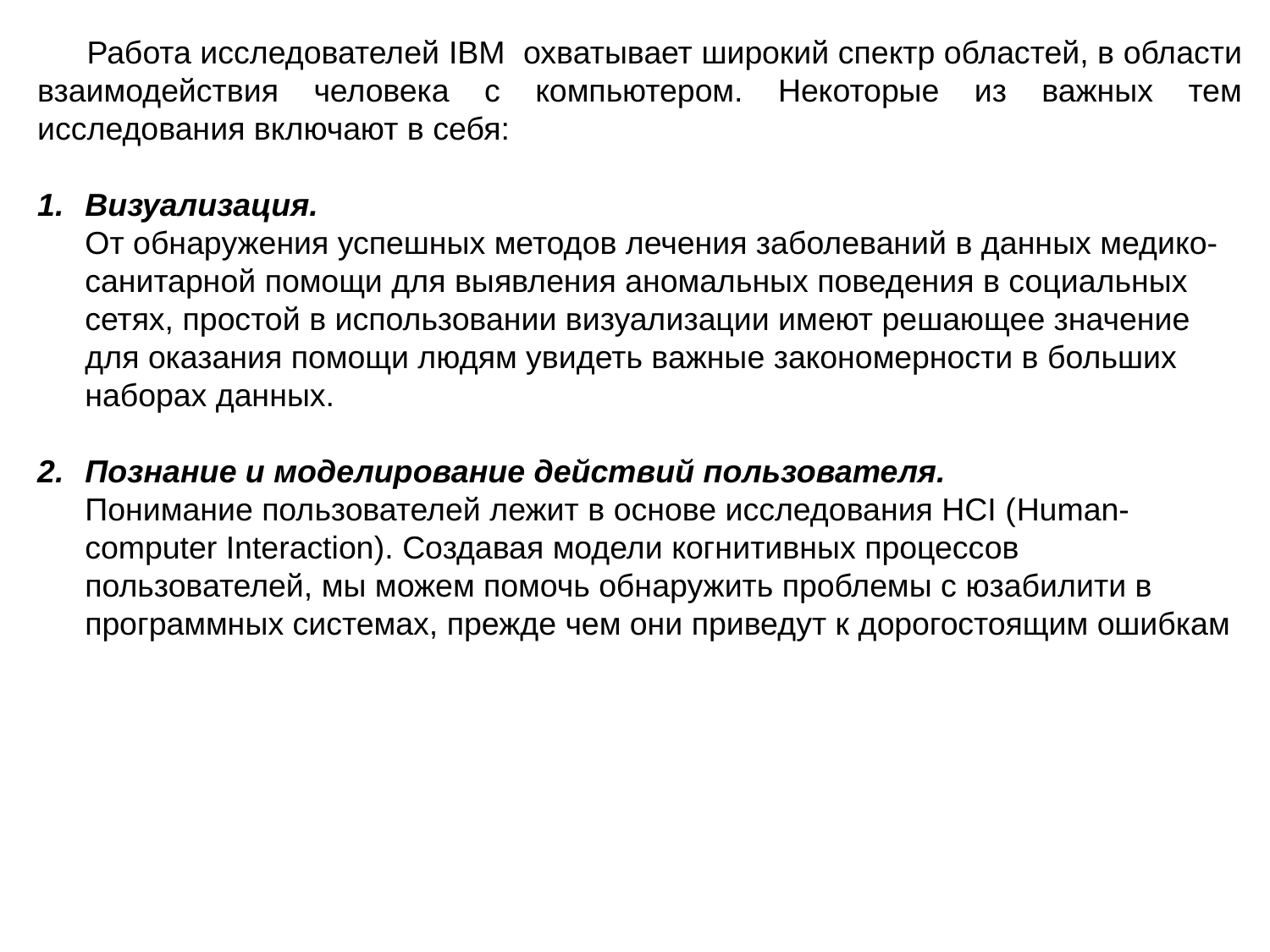

Работа исследователей IBM  охватывает широкий спектр областей, в области взаимодействия человека с компьютером. Некоторые из важных тем исследования включают в себя:

Визуализация.
От обнаружения успешных методов лечения заболеваний в данных медико-санитарной помощи для выявления аномальных поведения в социальных сетях, простой в использовании визуализации имеют решающее значение для оказания помощи людям увидеть важные закономерности в больших наборах данных.

Познание и моделирование действий пользователя.
Понимание пользователей лежит в основе исследования HCI (Human-computer Interaction). Создавая модели когнитивных процессов пользователей, мы можем помочь обнаружить проблемы с юзабилити в программных системах, прежде чем они приведут к дорогостоящим ошибкам